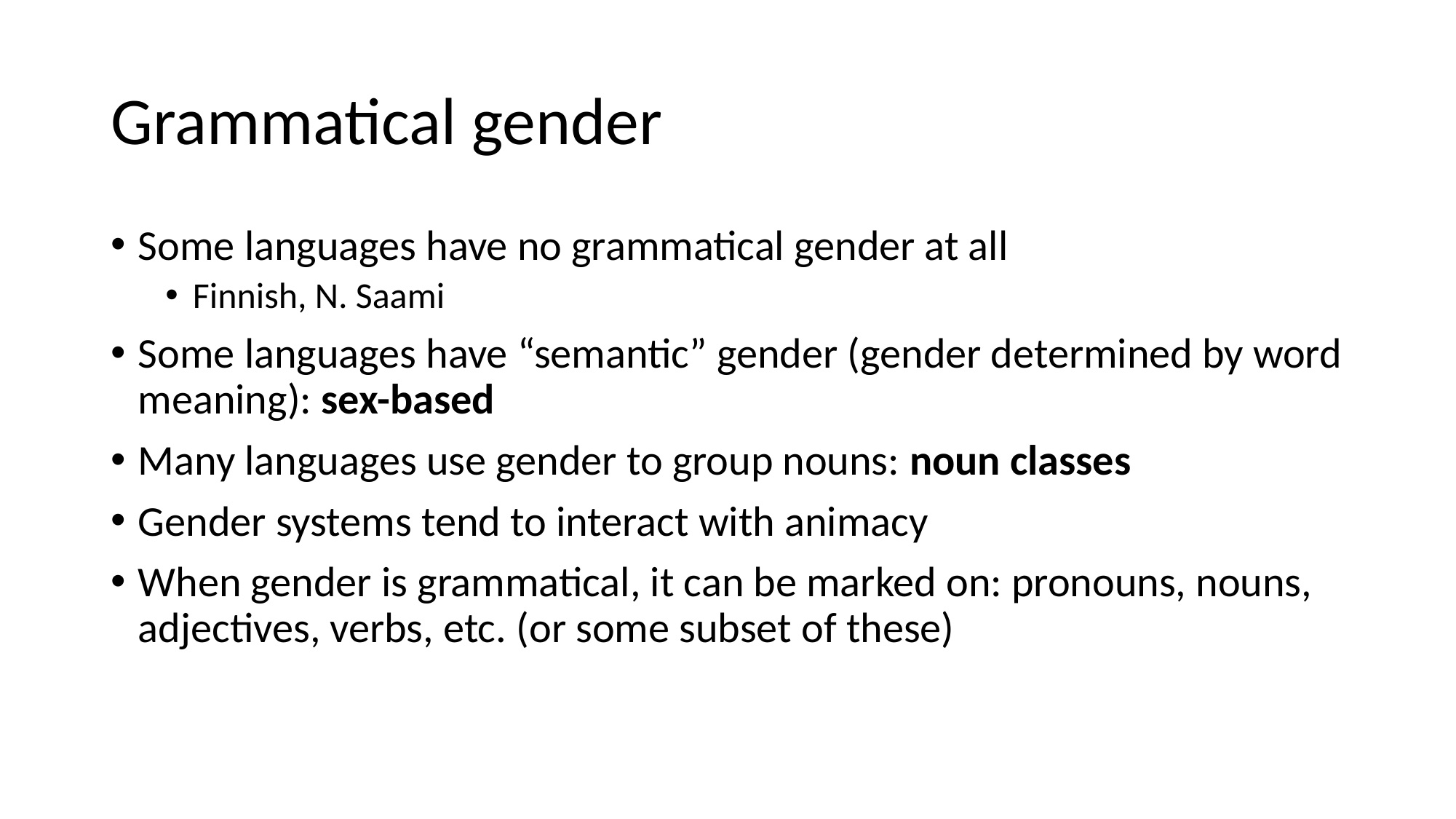

# Grammatical gender
Some languages have no grammatical gender at all
Finnish, N. Saami
Some languages have “semantic” gender (gender determined by word meaning): sex-based
Many languages use gender to group nouns: noun classes
Gender systems tend to interact with animacy
When gender is grammatical, it can be marked on: pronouns, nouns, adjectives, verbs, etc. (or some subset of these)